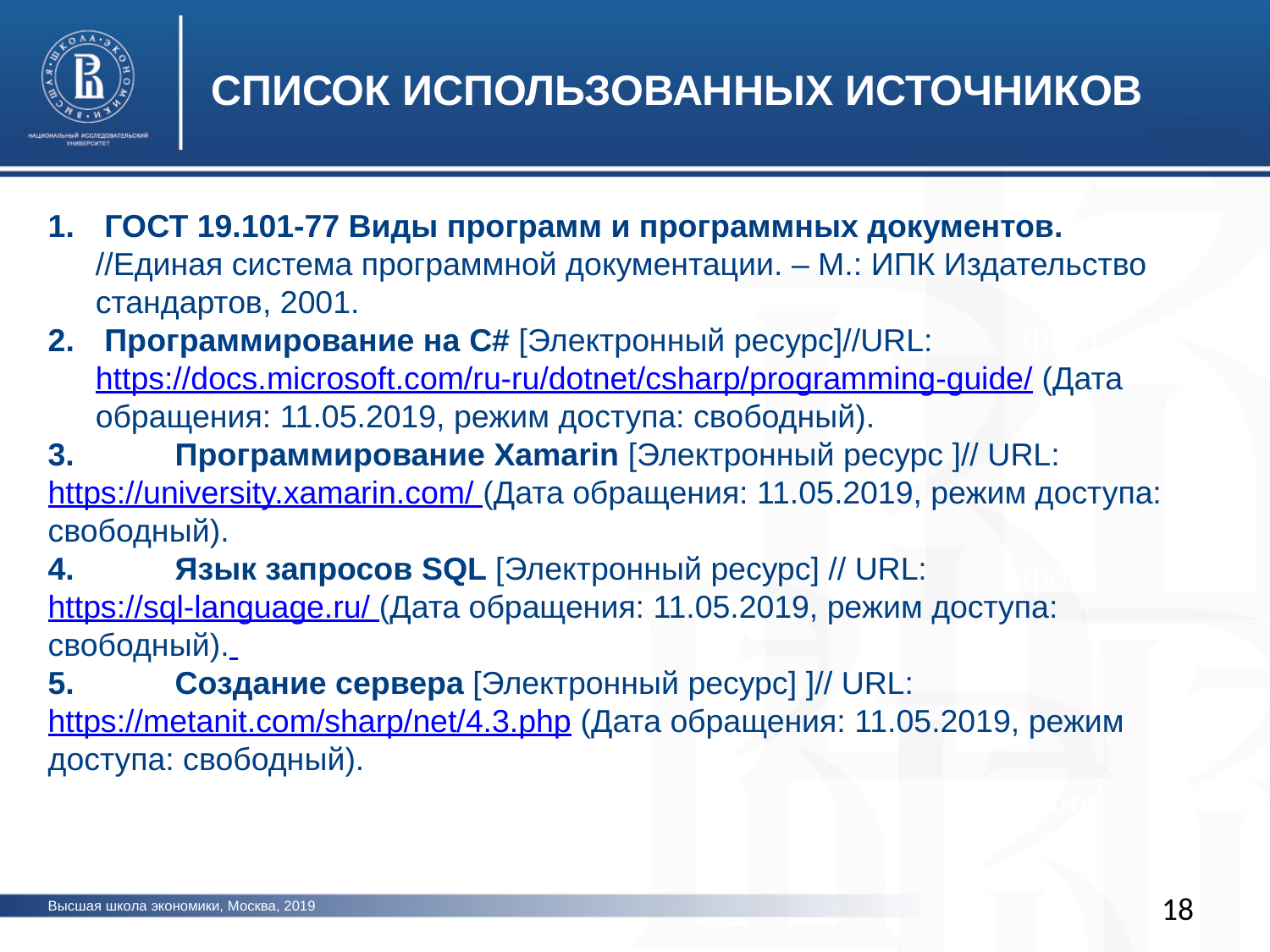

СПИСОК ИСПОЛЬЗОВАННЫХ ИСТОЧНИКОВ
 ГОСТ 19.101-77 Виды программ и программных документов. //Единая система программной документации. – М.: ИПК Издательство стандартов, 2001.
 Программирование на C# [Электронный ресурс]//URL:https://docs.microsoft.com/ru-ru/dotnet/csharp/programming-guide/ (Дата обращения: 11.05.2019, режим доступа: свободный).
3.	Программирование Xamarin [Электронный ресурс ]// URL: https://university.xamarin.com/ (Дата обращения: 11.05.2019, режим доступа: свободный).
4.	Язык запросов SQL [Электронный ресурс] // URL: https://sql-language.ru/ (Дата обращения: 11.05.2019, режим доступа: свободный).
5.	Создание сервера [Электронный ресурс] ]// URL: https://metanit.com/sharp/net/4.3.php (Дата обращения: 11.05.2019, режим доступа: свободный).
фото
фото
фото
18
Высшая школа экономики, Москва, 2019